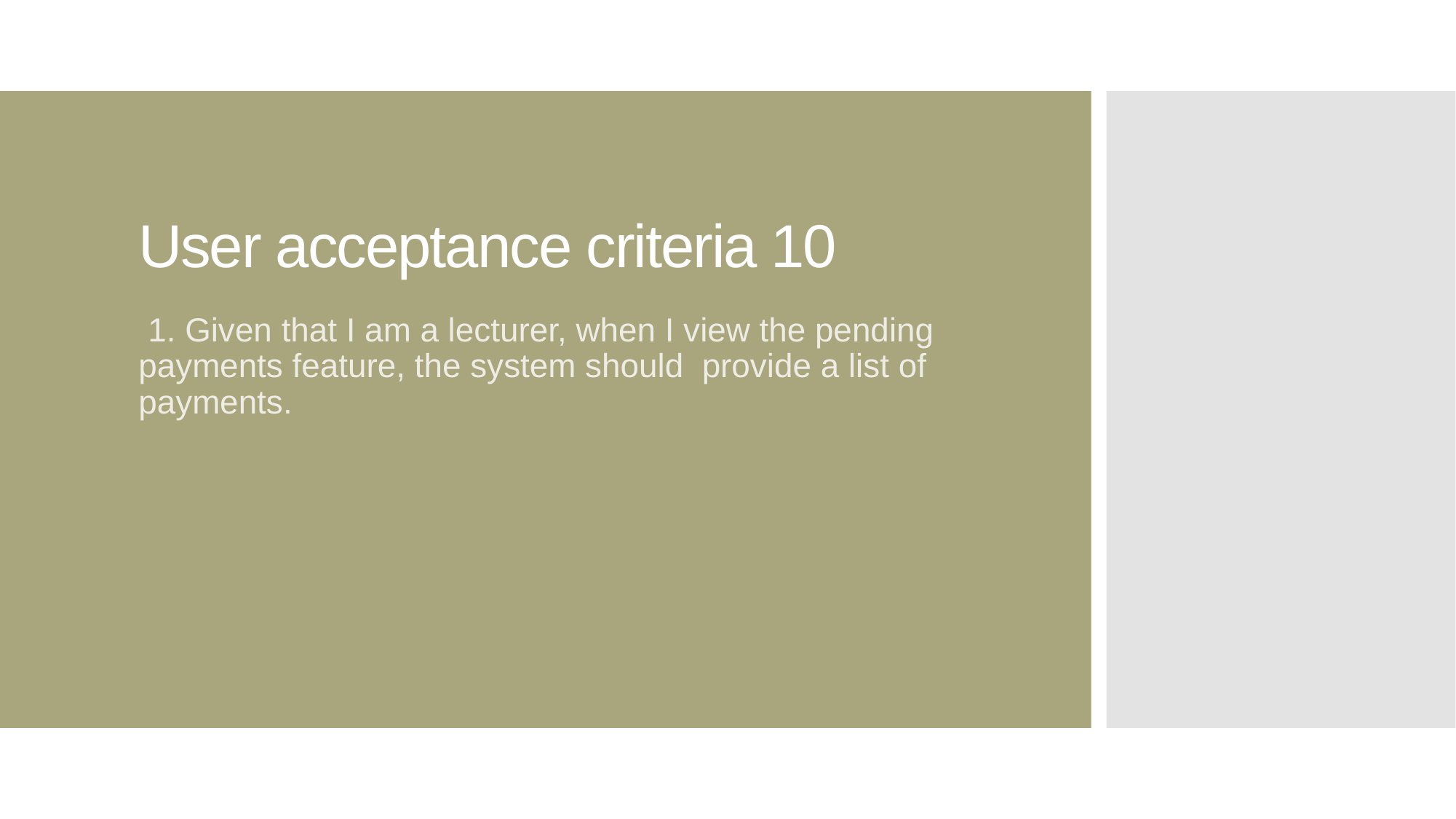

# User acceptance criteria 10
 1. Given that I am a lecturer, when I view the pending payments feature, the system should  provide a list of payments.